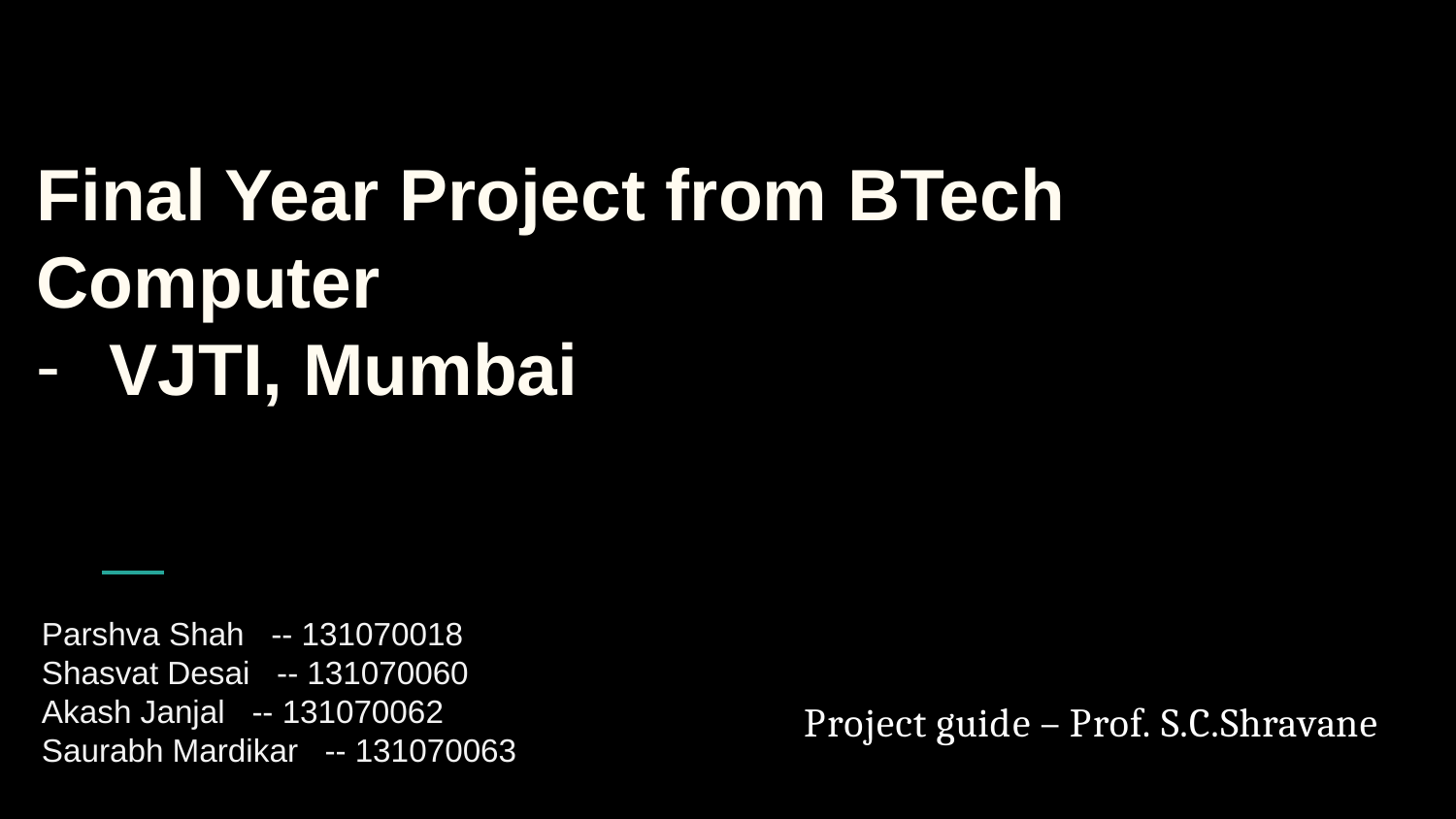

# Final Year Project from BTech Computer
VJTI, Mumbai
Parshva Shah   -- 131070018
Shasvat Desai   -- 131070060
Akash Janjal   -- 131070062
Saurabh Mardikar   -- 131070063
Project guide – Prof. S.C.Shravane